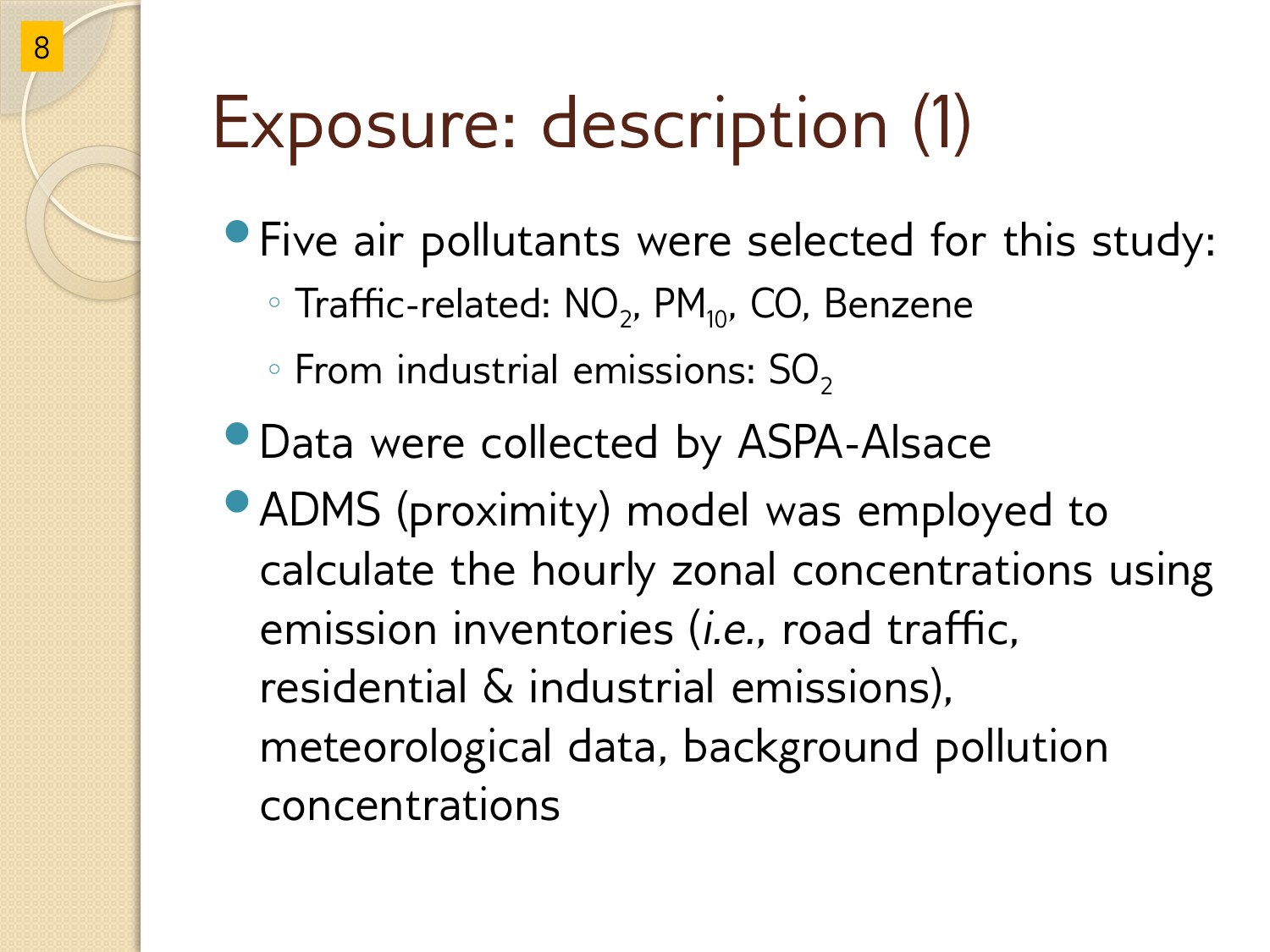

8
# Exposure: description (1)
Five air pollutants were selected for this study:
Traffic-related: NO2, PM10, CO, Benzene
From industrial emissions: SO2
Data were collected by ASPA-Alsace
ADMS (proximity) model was employed to calculate the hourly zonal concentrations using emission inventories (i.e., road traffic, residential & industrial emissions), meteorological data, background pollution concentrations